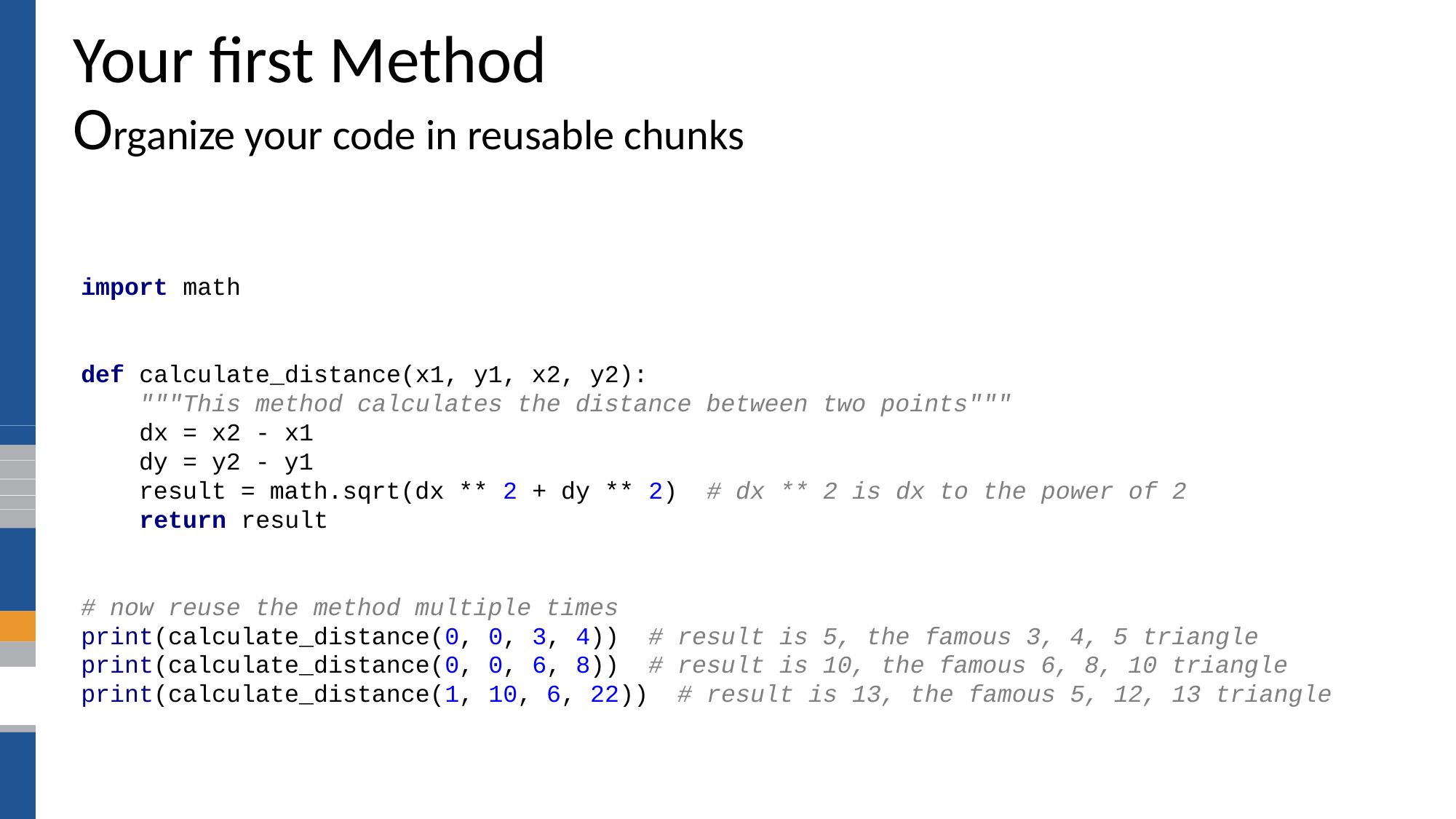

# Your first Method Organize your code in reusable chunks
import math
def calculate_distance(x1, y1, x2, y2):
    """This method calculates the distance between two points"""
    dx = x2 - x1
    dy = y2 - y1
    result = math.sqrt(dx ** 2 + dy ** 2)  # dx ** 2 is dx to the power of 2
    return result
# now reuse the method multiple times
print(calculate_distance(0, 0, 3, 4))  # result is 5, the famous 3, 4, 5 triangle
print(calculate_distance(0, 0, 6, 8))  # result is 10, the famous 6, 8, 10 triangle
print(calculate_distance(1, 10, 6, 22))  # result is 13, the famous 5, 12, 13 triangle